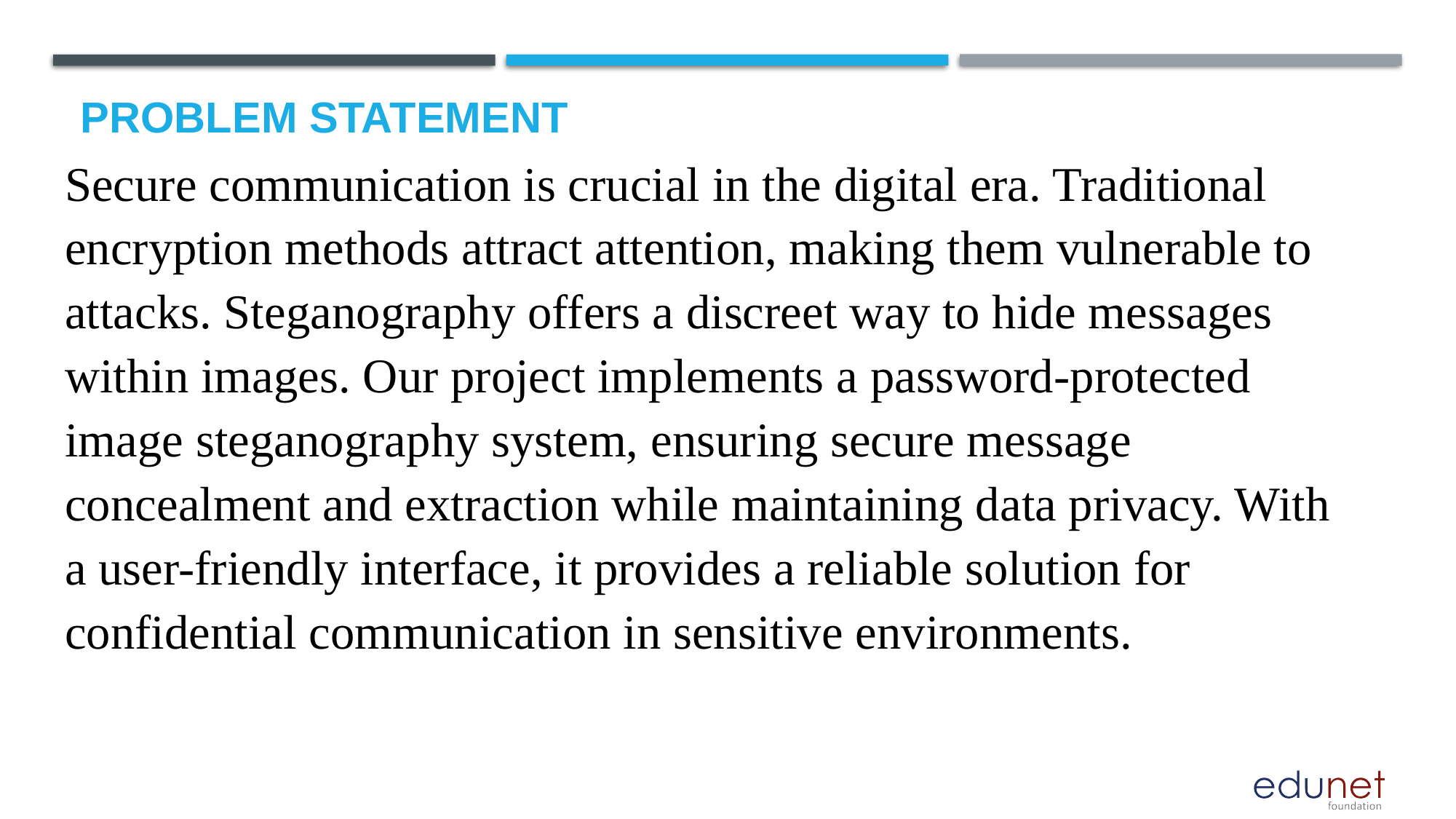

# Problem Statement
Secure communication is crucial in the digital era. Traditional encryption methods attract attention, making them vulnerable to attacks. Steganography offers a discreet way to hide messages within images. Our project implements a password-protected image steganography system, ensuring secure message concealment and extraction while maintaining data privacy. With a user-friendly interface, it provides a reliable solution for confidential communication in sensitive environments.